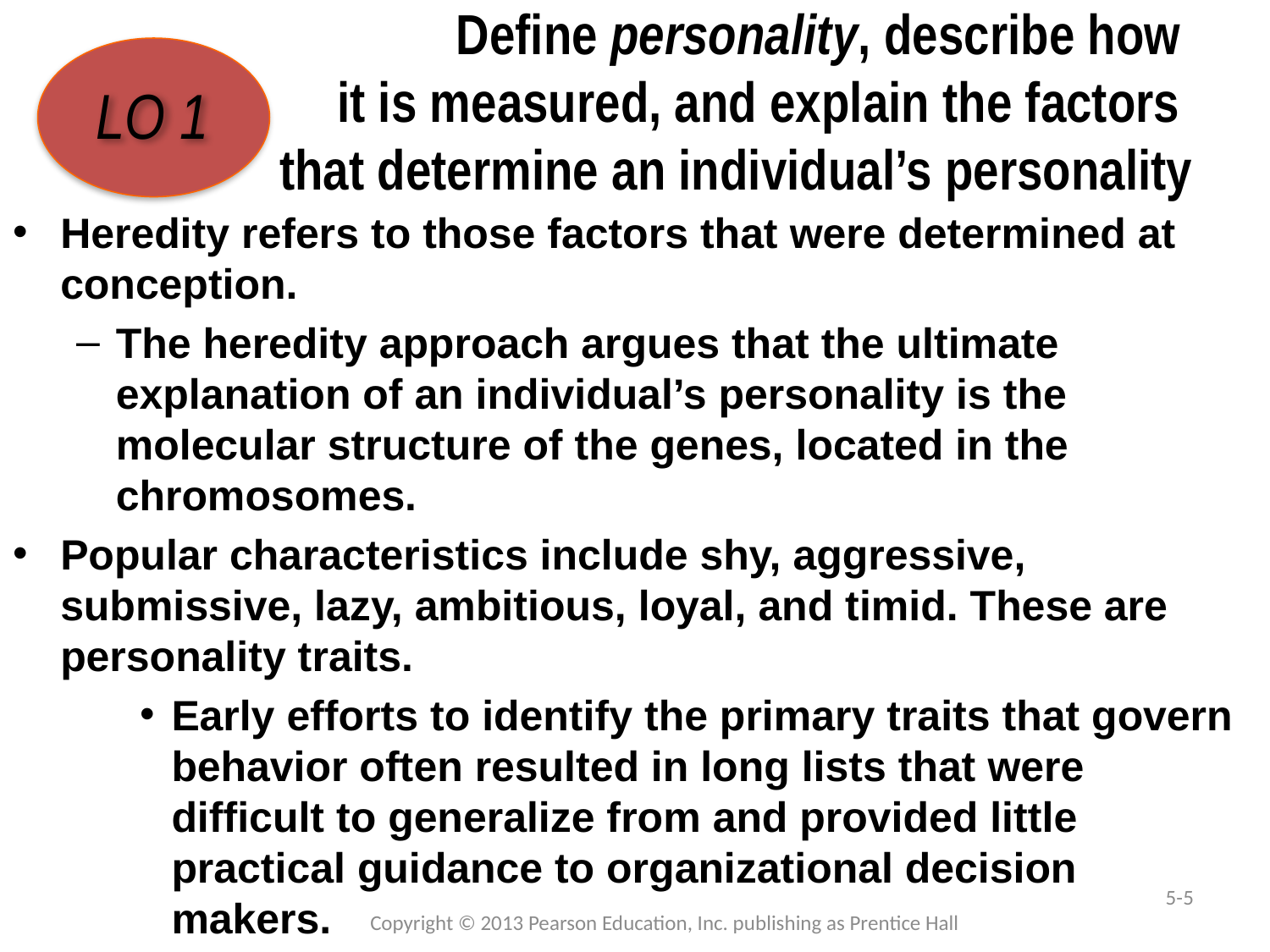

# Define personality, describe how it is measured, and explain the factors that determine an individual’s personality

LO 1
Heredity refers to those factors that were determined at conception.
The heredity approach argues that the ultimate explanation of an individual’s personality is the molecular structure of the genes, located in the chromosomes.
Popular characteristics include shy, aggressive, submissive, lazy, ambitious, loyal, and timid. These are personality traits.
Early efforts to identify the primary traits that govern behavior often resulted in long lists that were difficult to generalize from and provided little practical guidance to organizational decision makers.
5-5
Copyright © 2013 Pearson Education, Inc. publishing as Prentice Hall